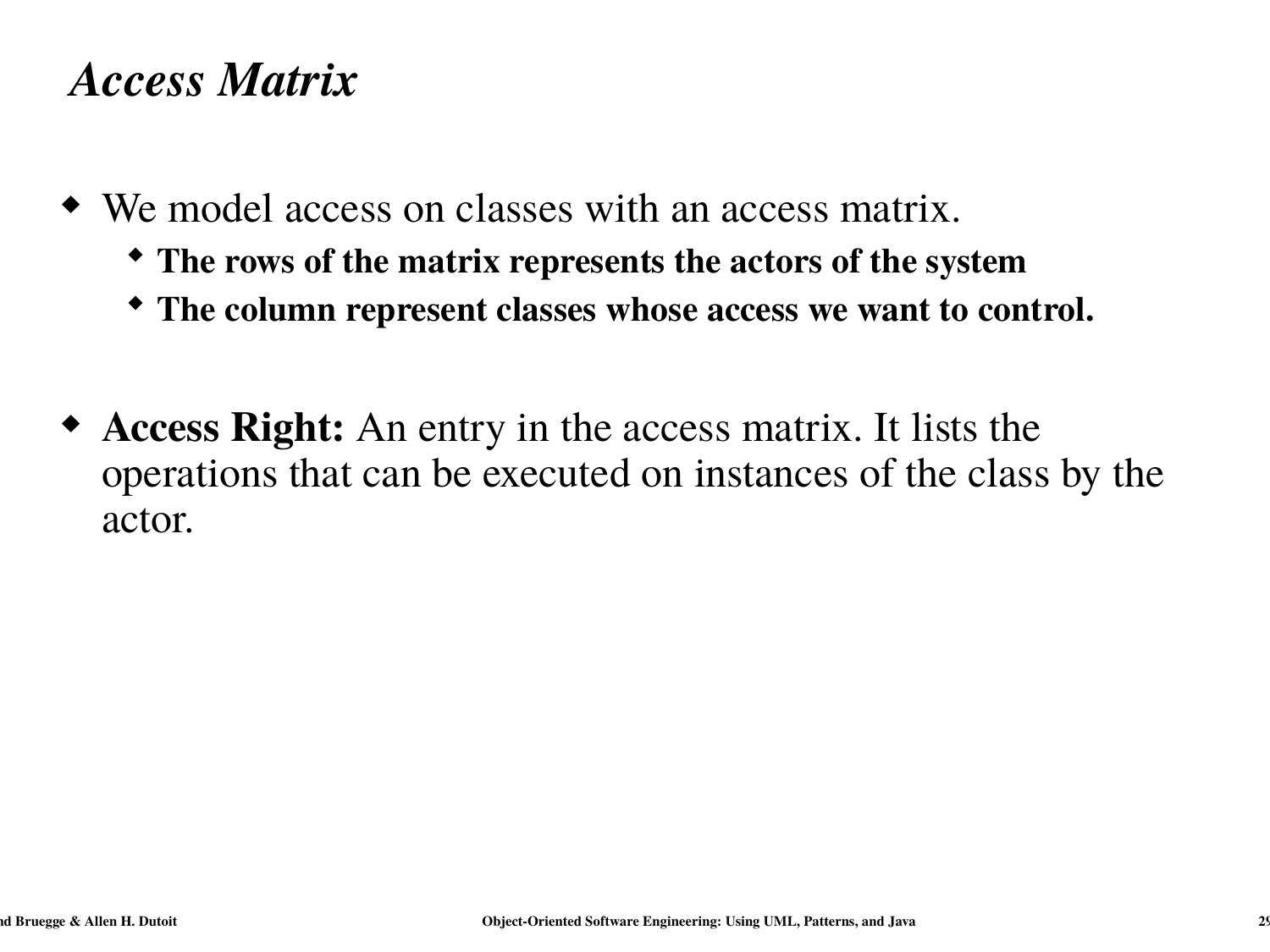

# Access Matrix
We model access on classes with an access matrix.
The rows of the matrix represents the actors of the system
The column represent classes whose access we want to control.

Access Right: An entry in the access matrix. It lists the operations that can be executed on instances of the class by the actor.